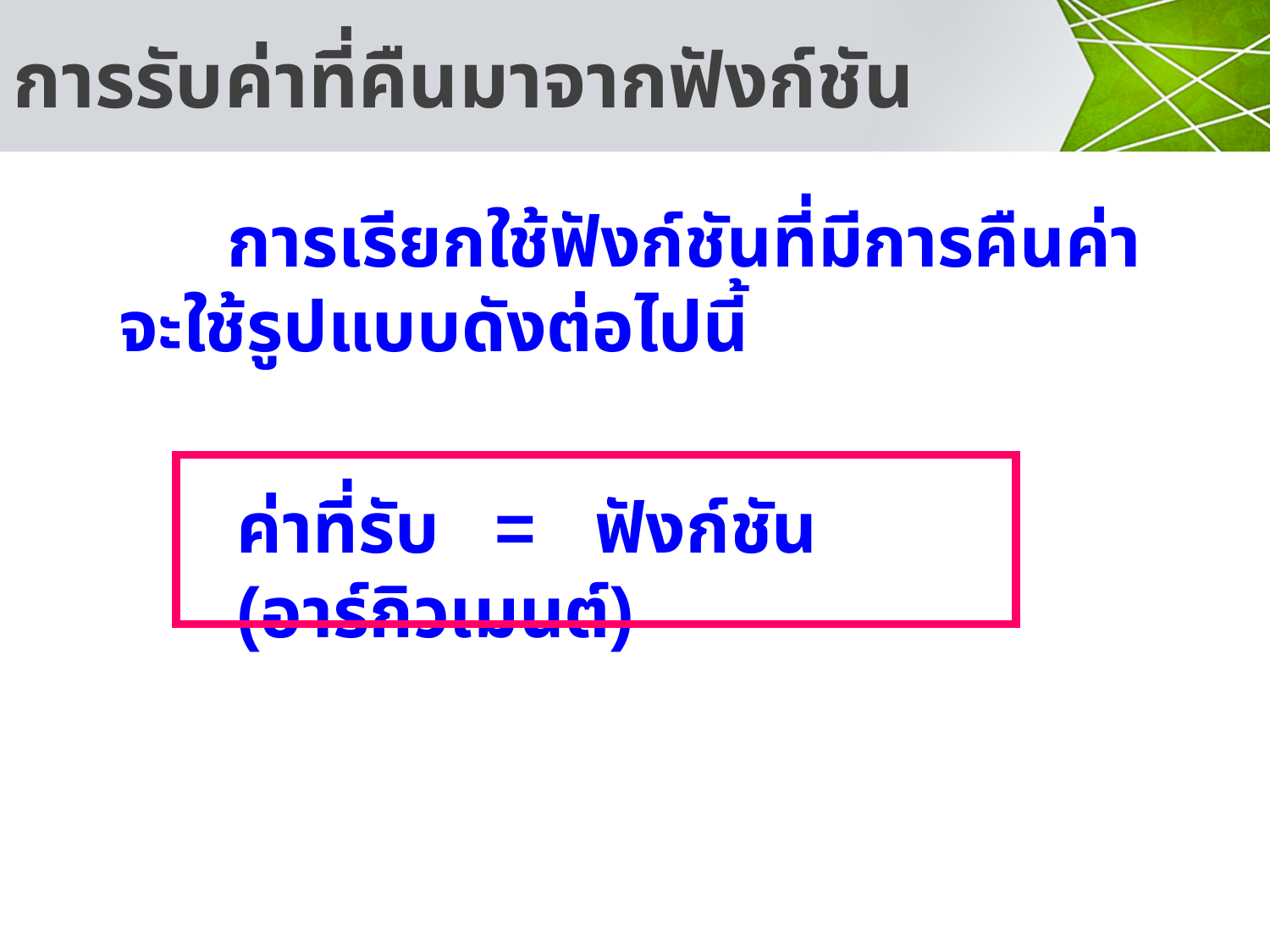

# การรับค่าที่คืนมาจากฟังก์ชัน
	การเรียกใช้ฟังก์ชันที่มีการคืนค่า  จะใช้รูปแบบดังต่อไปนี้

ค่าที่รับ   =   ฟังก์ชัน  (อาร์กิวเมนต์)